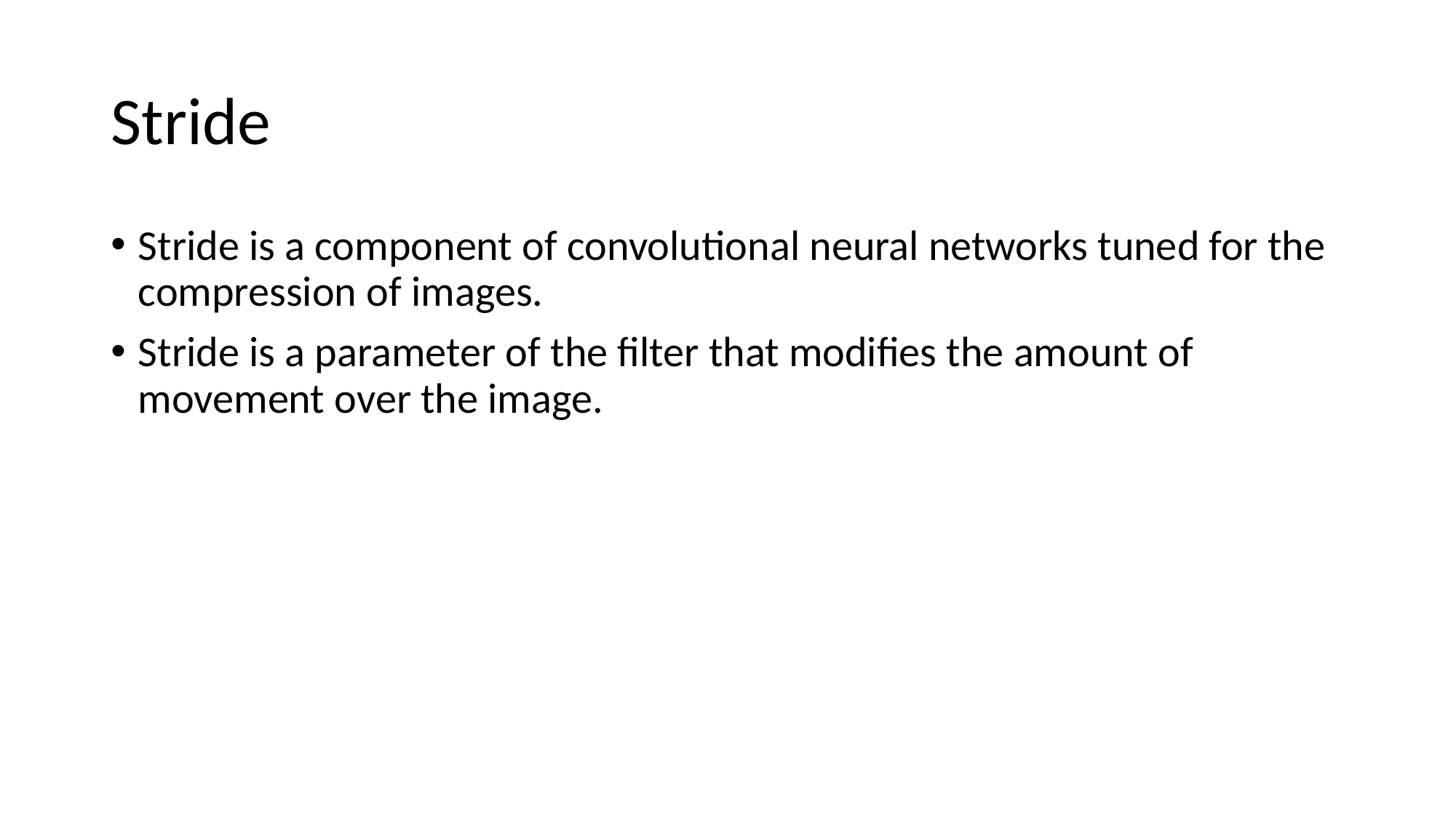

# Stride
Stride is a component of convolutional neural networks tuned for the compression of images.
Stride is a parameter of the filter that modifies the amount of movement over the image.